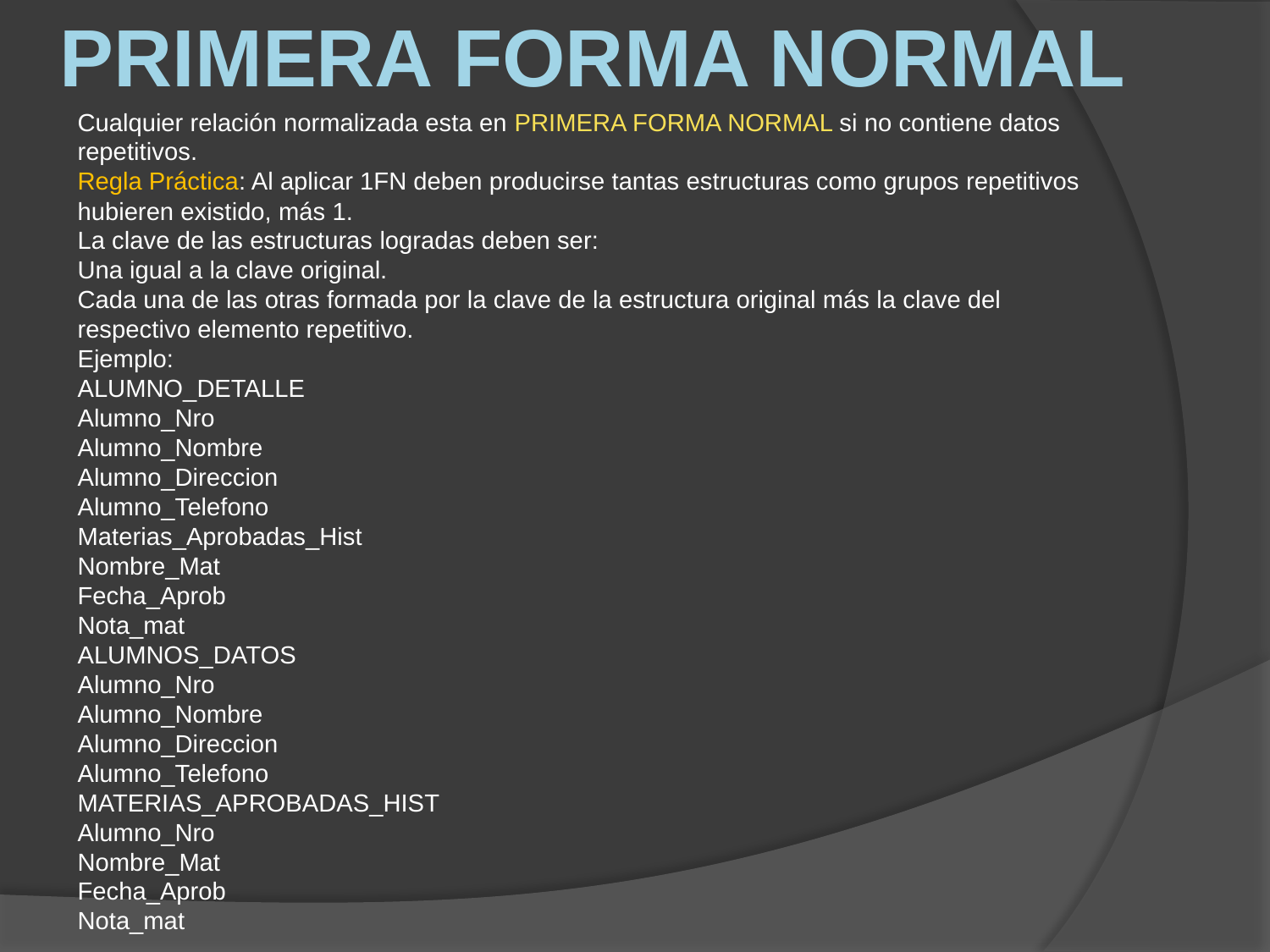

Primera forma normal
Cualquier relación normalizada esta en PRIMERA FORMA NORMAL si no contiene datos repetitivos.
Regla Práctica: Al aplicar 1FN deben producirse tantas estructuras como grupos repetitivos hubieren existido, más 1.
La clave de las estructuras logradas deben ser:
Una igual a la clave original.
Cada una de las otras formada por la clave de la estructura original más la clave del respectivo elemento repetitivo.
Ejemplo:
ALUMNO_DETALLE
Alumno_Nro
Alumno_Nombre
Alumno_Direccion
Alumno_Telefono
Materias_Aprobadas_Hist
Nombre_Mat
Fecha_Aprob
Nota_mat
ALUMNOS_DATOS
Alumno_Nro
Alumno_Nombre
Alumno_Direccion
Alumno_Telefono
MATERIAS_APROBADAS_HIST
Alumno_Nro
Nombre_Mat
Fecha_Aprob
Nota_mat